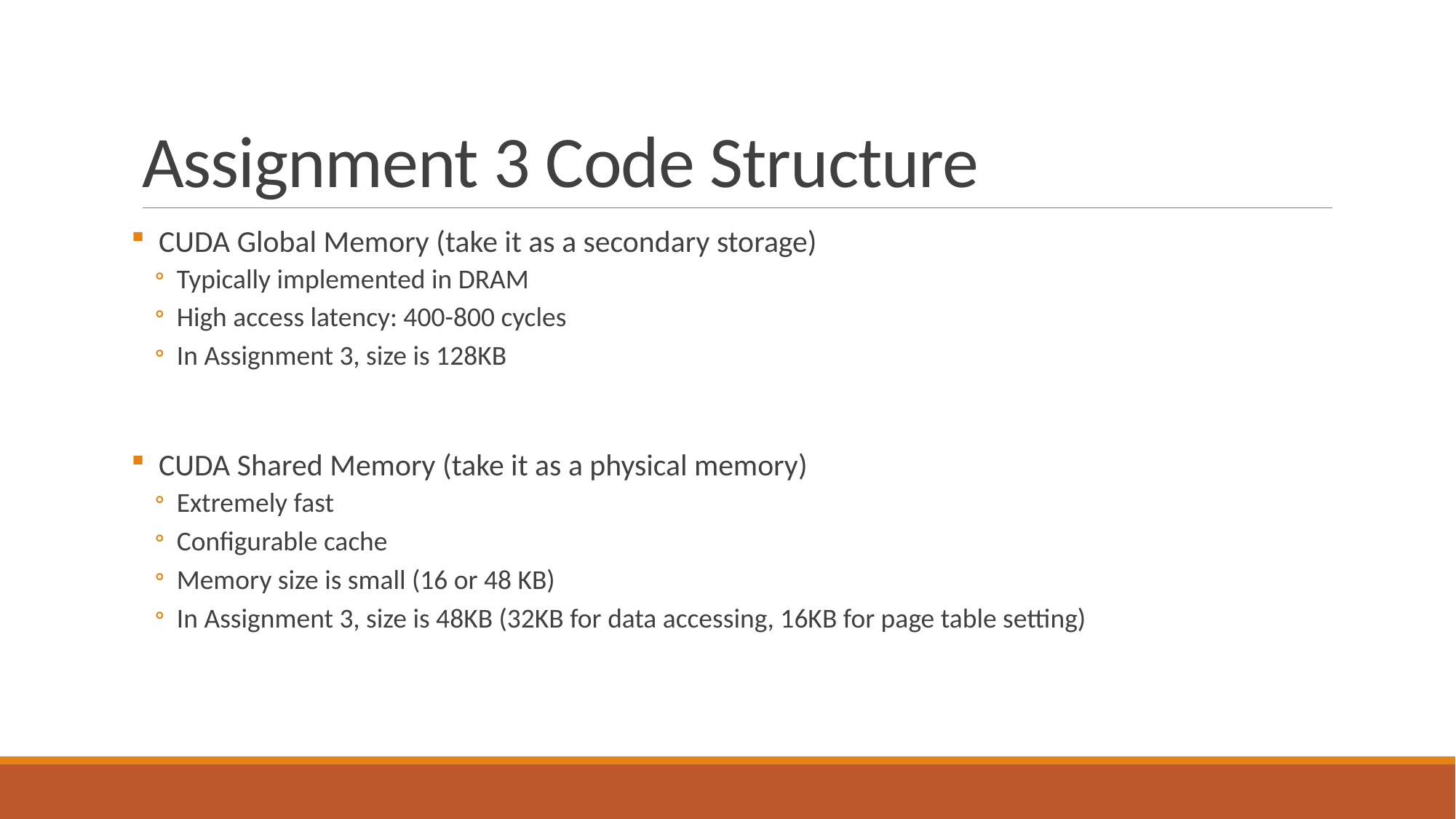

# Assignment 3 Code Structure
  CUDA Global Memory (take it as a secondary storage)
Typically implemented in DRAM
High access latency: 400-800 cycles
In Assignment 3, size is 128KB

  CUDA Shared Memory (take it as a physical memory)
Extremely fast
Configurable cache
Memory size is small (16 or 48 KB)
In Assignment 3, size is 48KB (32KB for data accessing, 16KB for page table setting)

3